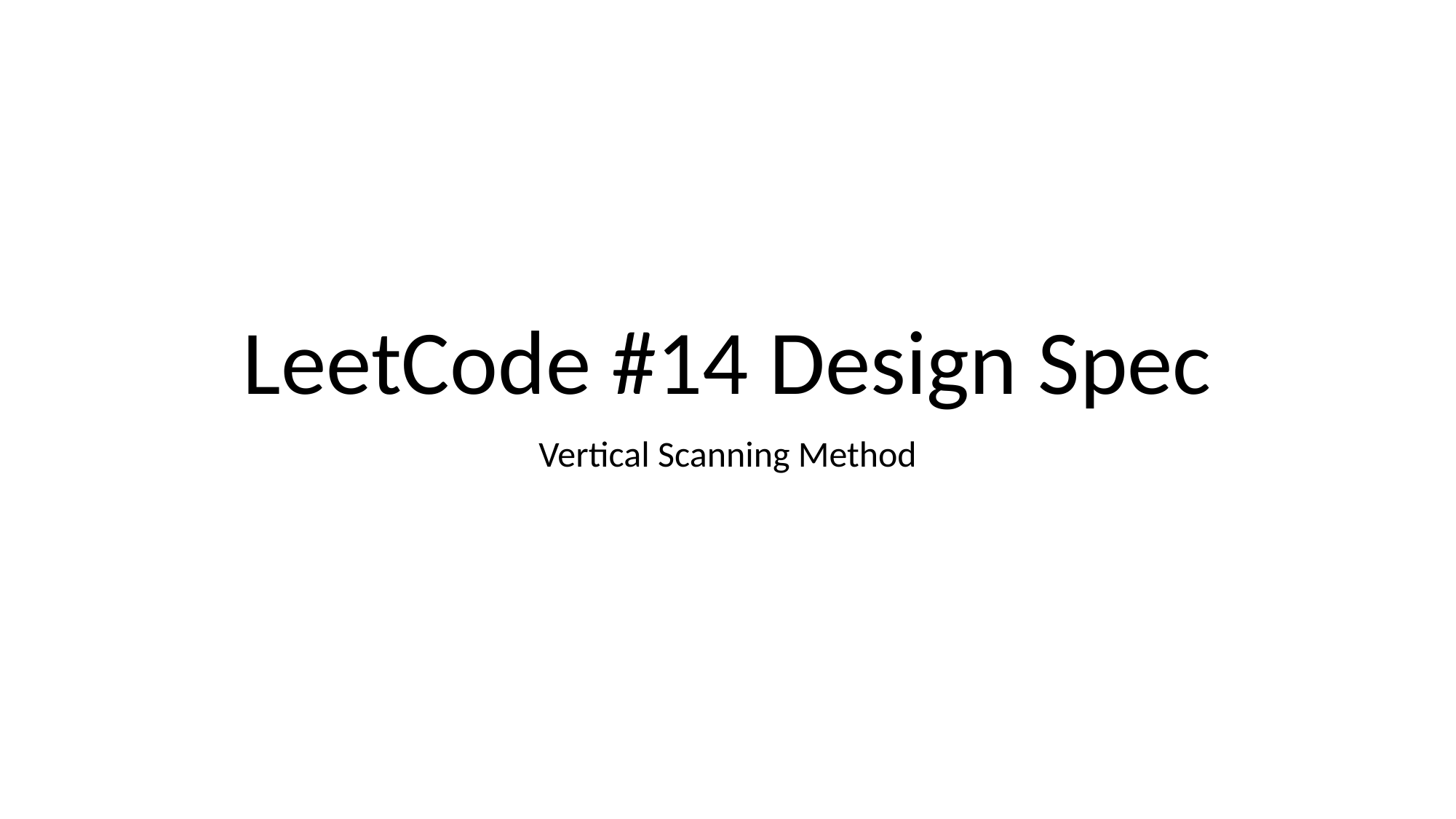

# LeetCode #14 Design Spec
Vertical Scanning Method